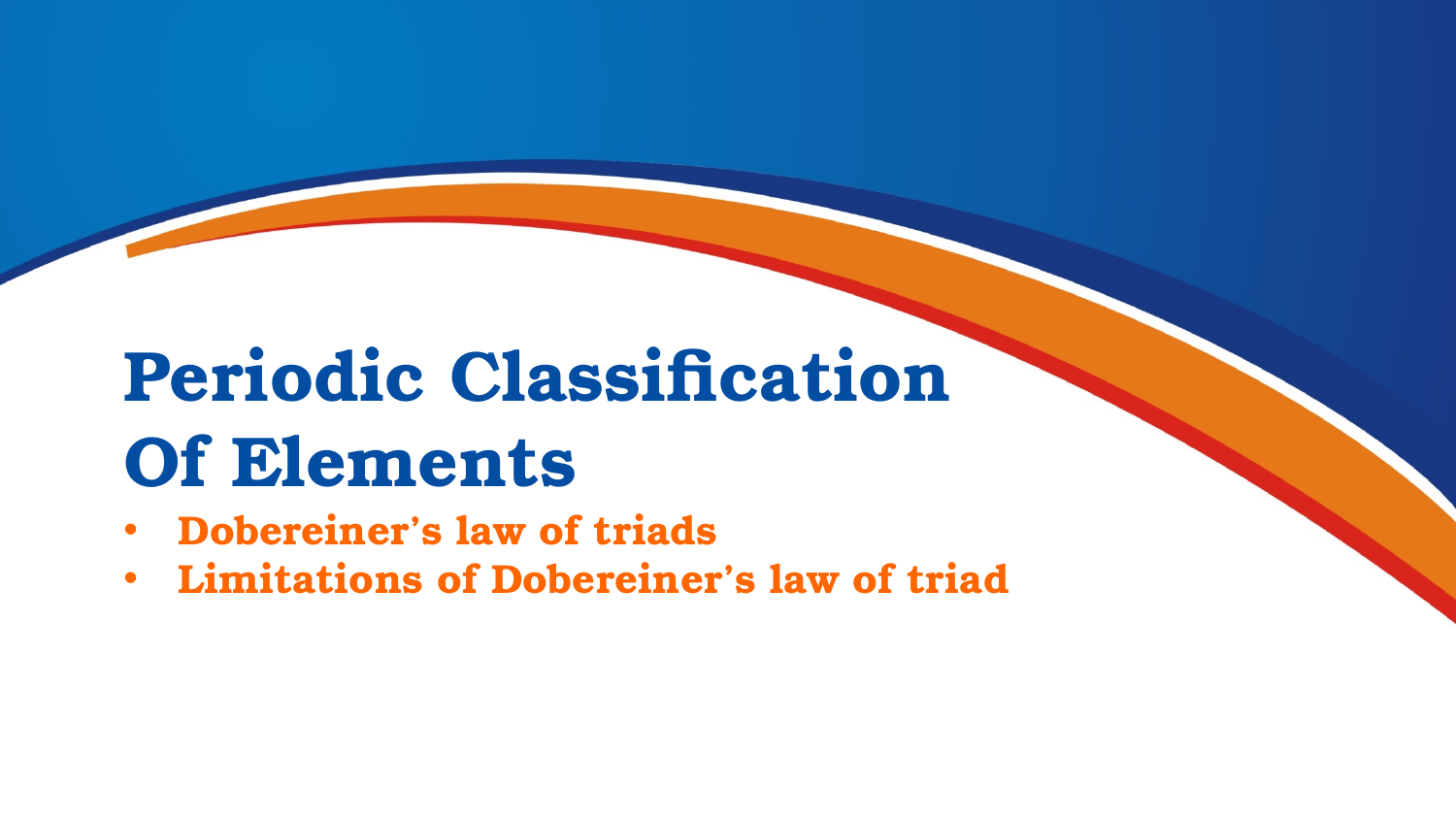

Periodic Classification Of Elements
Dobereiner’s law of triads
Limitations of Dobereiner’s law of triad